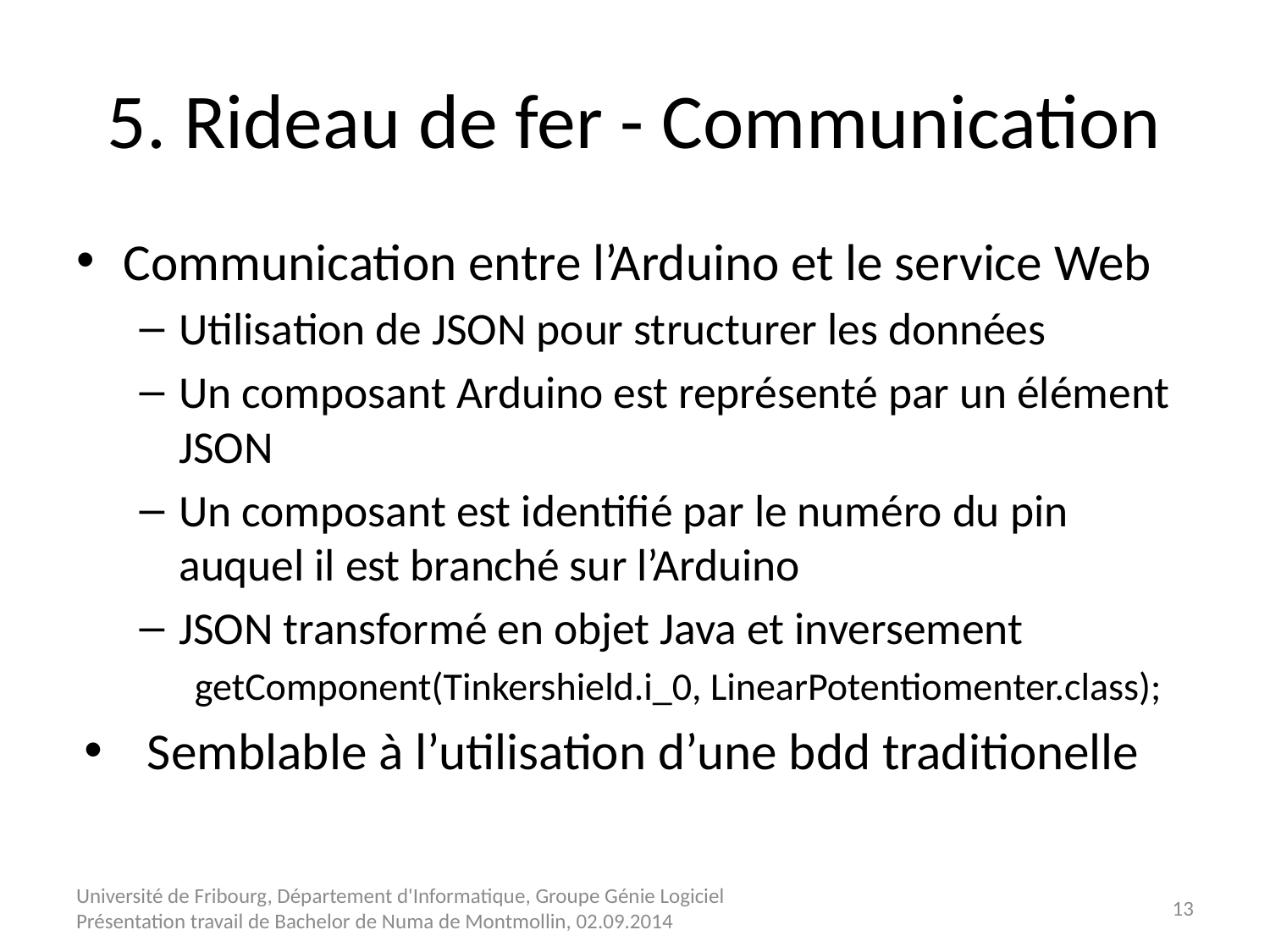

# 5. Rideau de fer - Communication
Communication entre l’Arduino et le service Web
Utilisation de JSON pour structurer les données
Un composant Arduino est représenté par un élément JSON
Un composant est identifié par le numéro du pin auquel il est branché sur l’Arduino
JSON transformé en objet Java et inversement
getComponent(Tinkershield.i_0, LinearPotentiomenter.class);
Semblable à l’utilisation d’une bdd traditionelle

Université de Fribourg, Département d'Informatique, Groupe Génie Logiciel Présentation travail de Bachelor de Numa de Montmollin, 02.09.2014
13